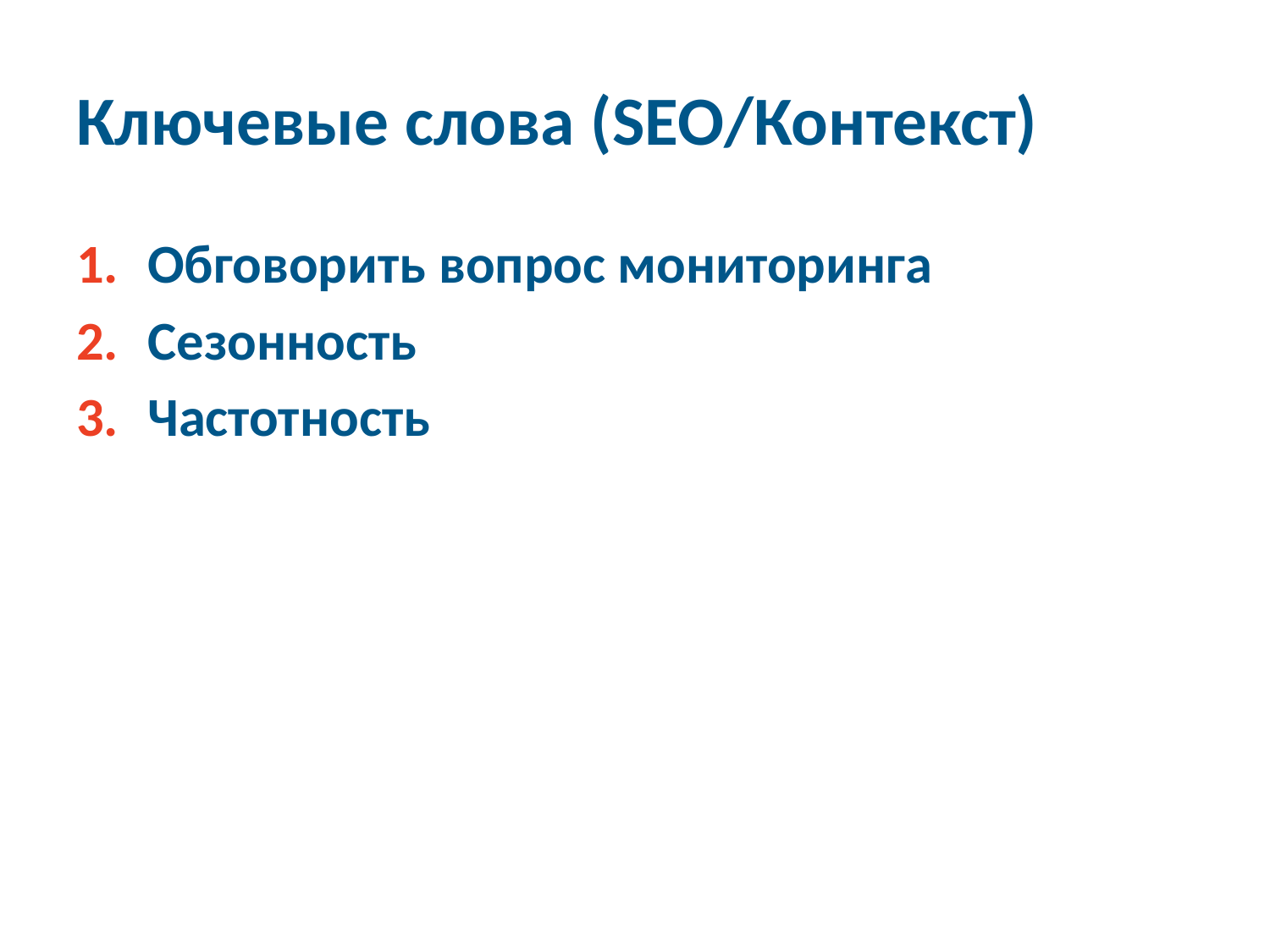

# Ключевые слова (SEO/Контекст)
Обговорить вопрос мониторинга
Сезонность
Частотность